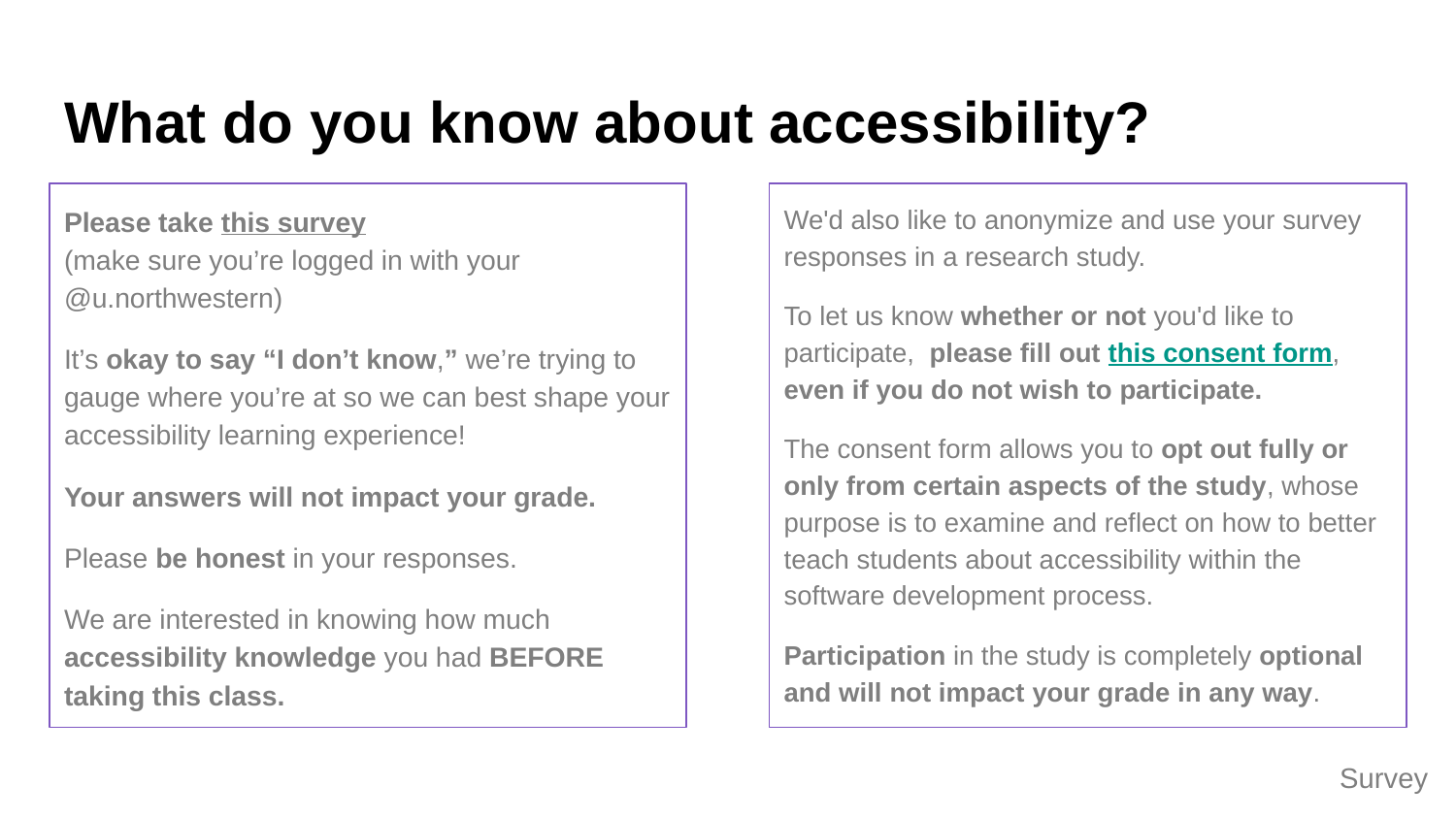

# What do you know about accessibility?
Please take this survey
(make sure you’re logged in with your @u.northwestern)
It’s okay to say “I don’t know,” we’re trying to gauge where you’re at so we can best shape your accessibility learning experience!
Your answers will not impact your grade.
Please be honest in your responses.
We are interested in knowing how much accessibility knowledge you had BEFORE taking this class.
We'd also like to anonymize and use your survey responses in a research study.
To let us know whether or not you'd like to participate,  please fill out this consent form, even if you do not wish to participate.
The consent form allows you to opt out fully or only from certain aspects of the study, whose purpose is to examine and reflect on how to better teach students about accessibility within the software development process.
Participation in the study is completely optional and will not impact your grade in any way.
Survey